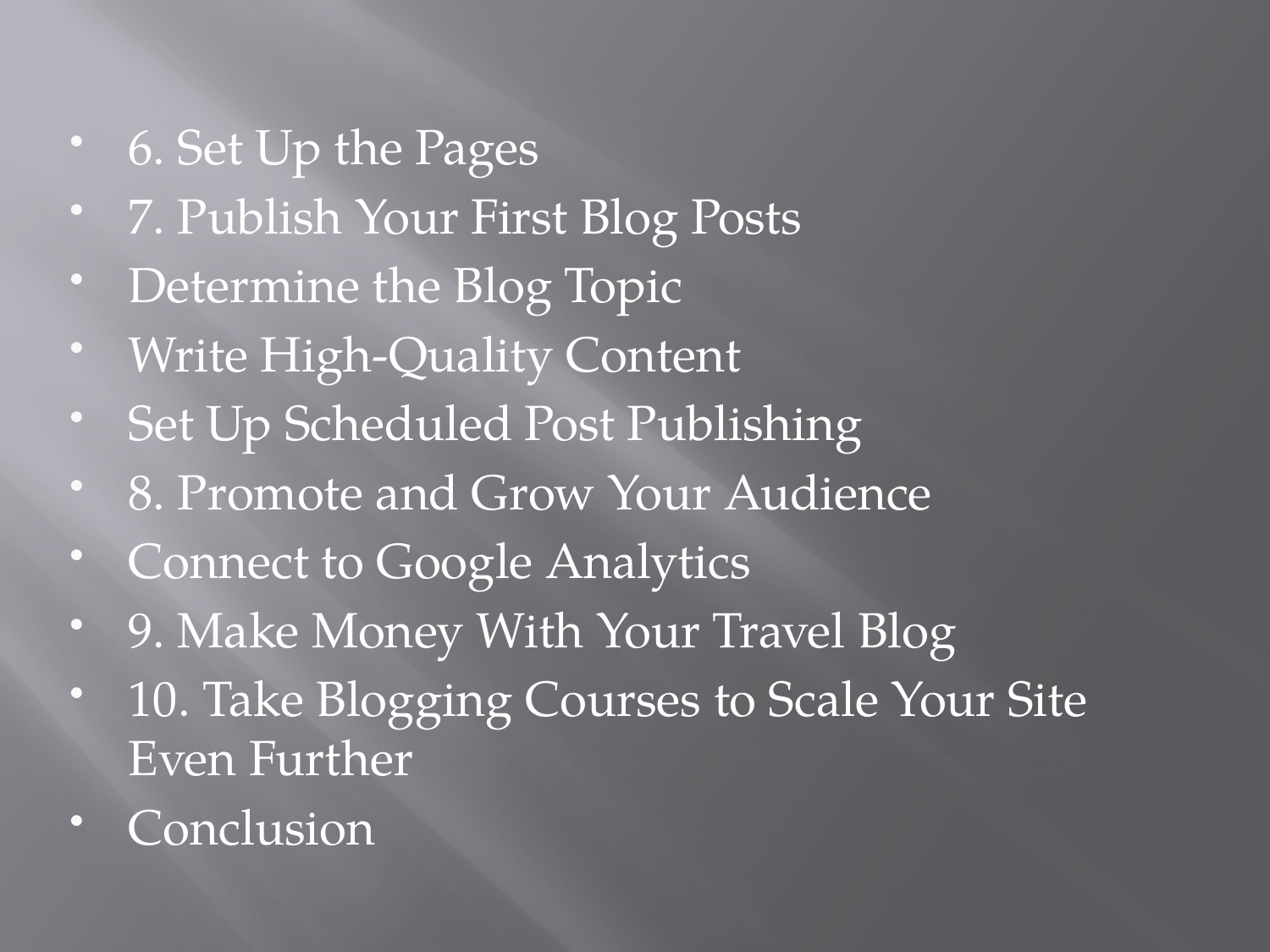

#
6. Set Up the Pages
7. Publish Your First Blog Posts
Determine the Blog Topic
Write High-Quality Content
Set Up Scheduled Post Publishing
8. Promote and Grow Your Audience
Connect to Google Analytics
9. Make Money With Your Travel Blog
10. Take Blogging Courses to Scale Your Site Even Further
Conclusion